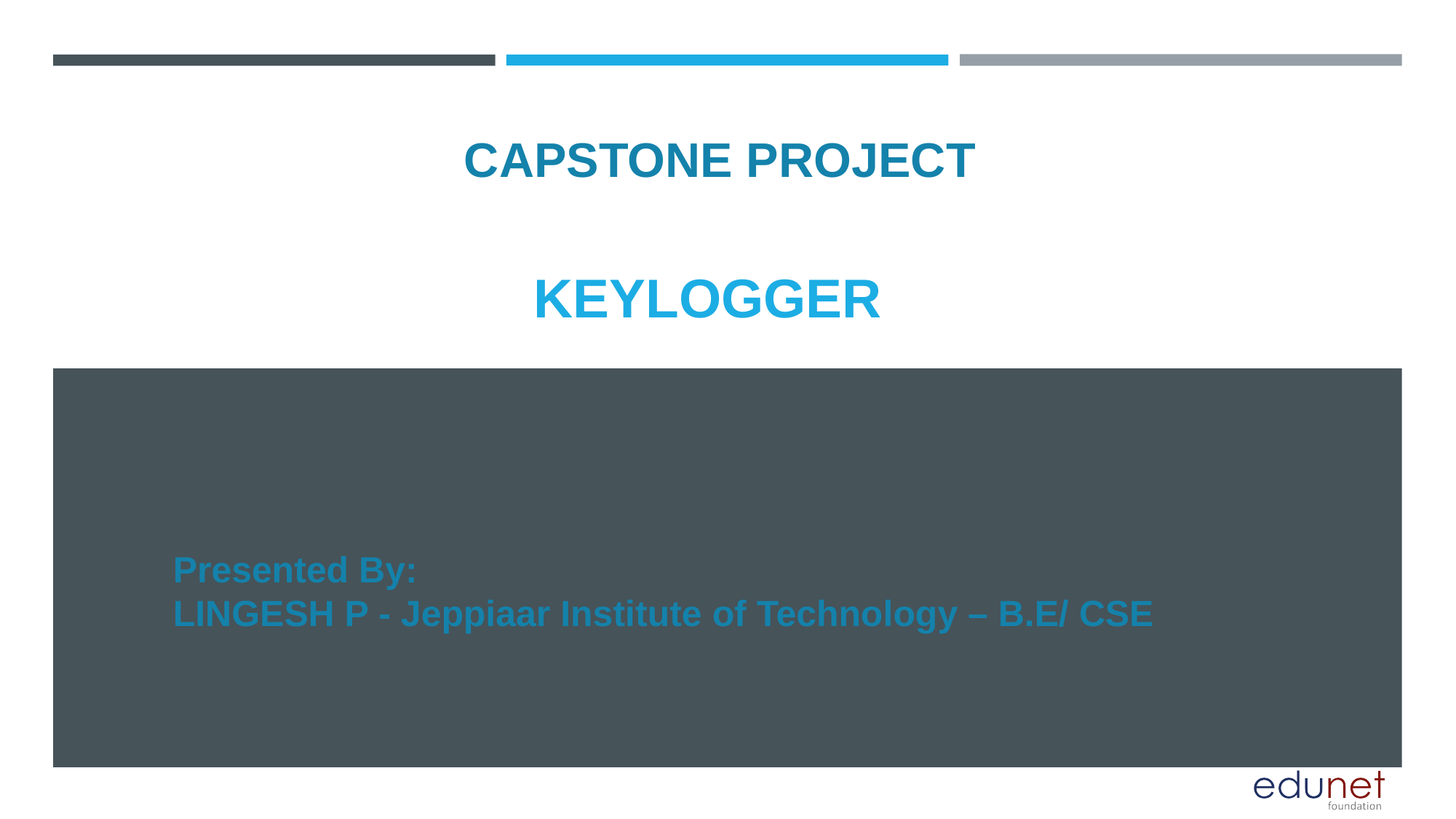

CAPSTONE PROJECT
# KEYLOGGER
Presented By:
LINGESH P - Jeppiaar Institute of Technology – B.E/ CSE